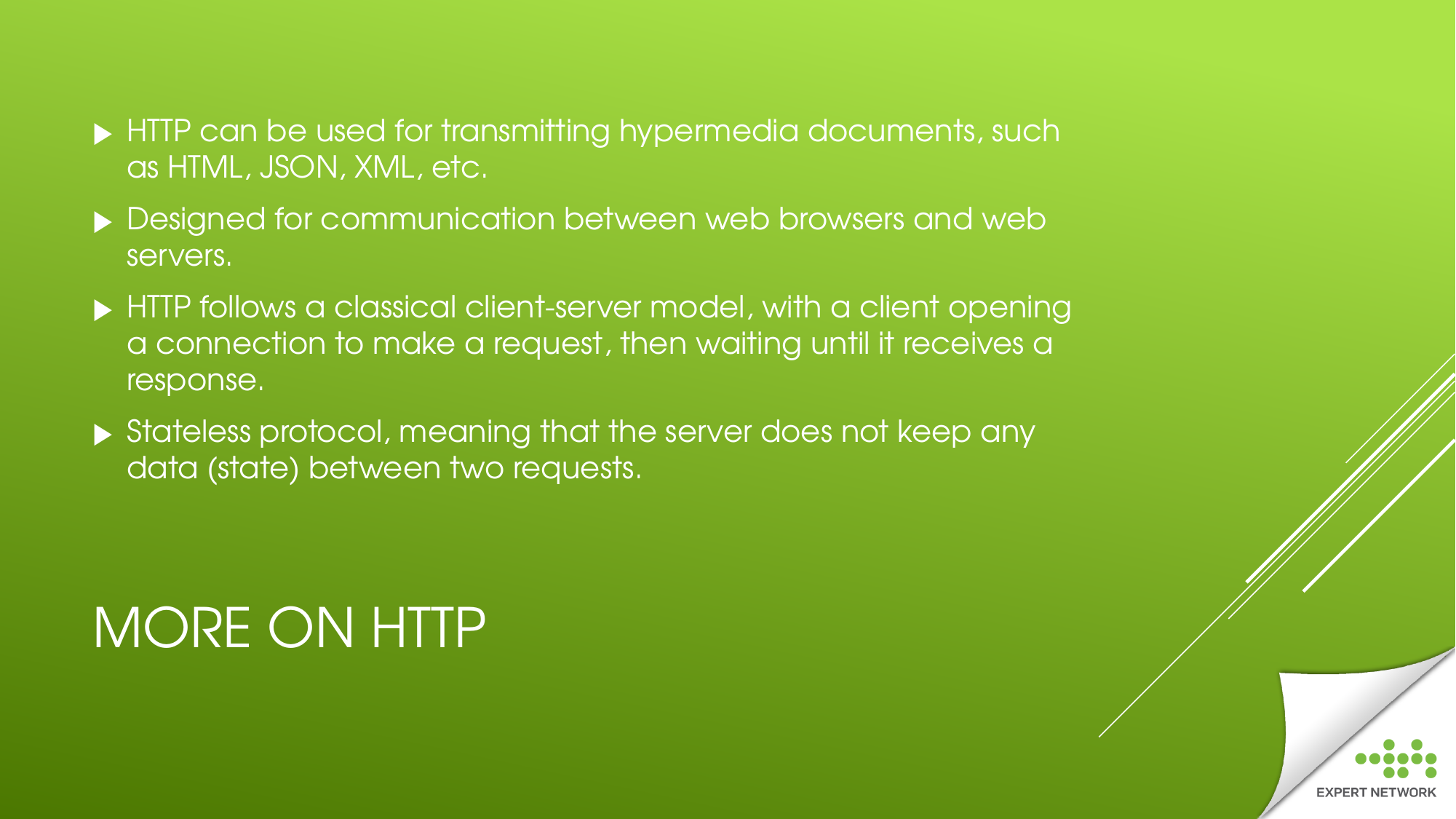

HTTP can be used for transmitting hypermedia documents, such as HTML, JSON, XML, etc.
Designed for communication between web browsers and web servers.
HTTP follows a classical client-server model, with a client opening a connection to make a request, then waiting until it receives a response.
Stateless protocol, meaning that the server does not keep any data (state) between two requests.
# MORE ON HTTP